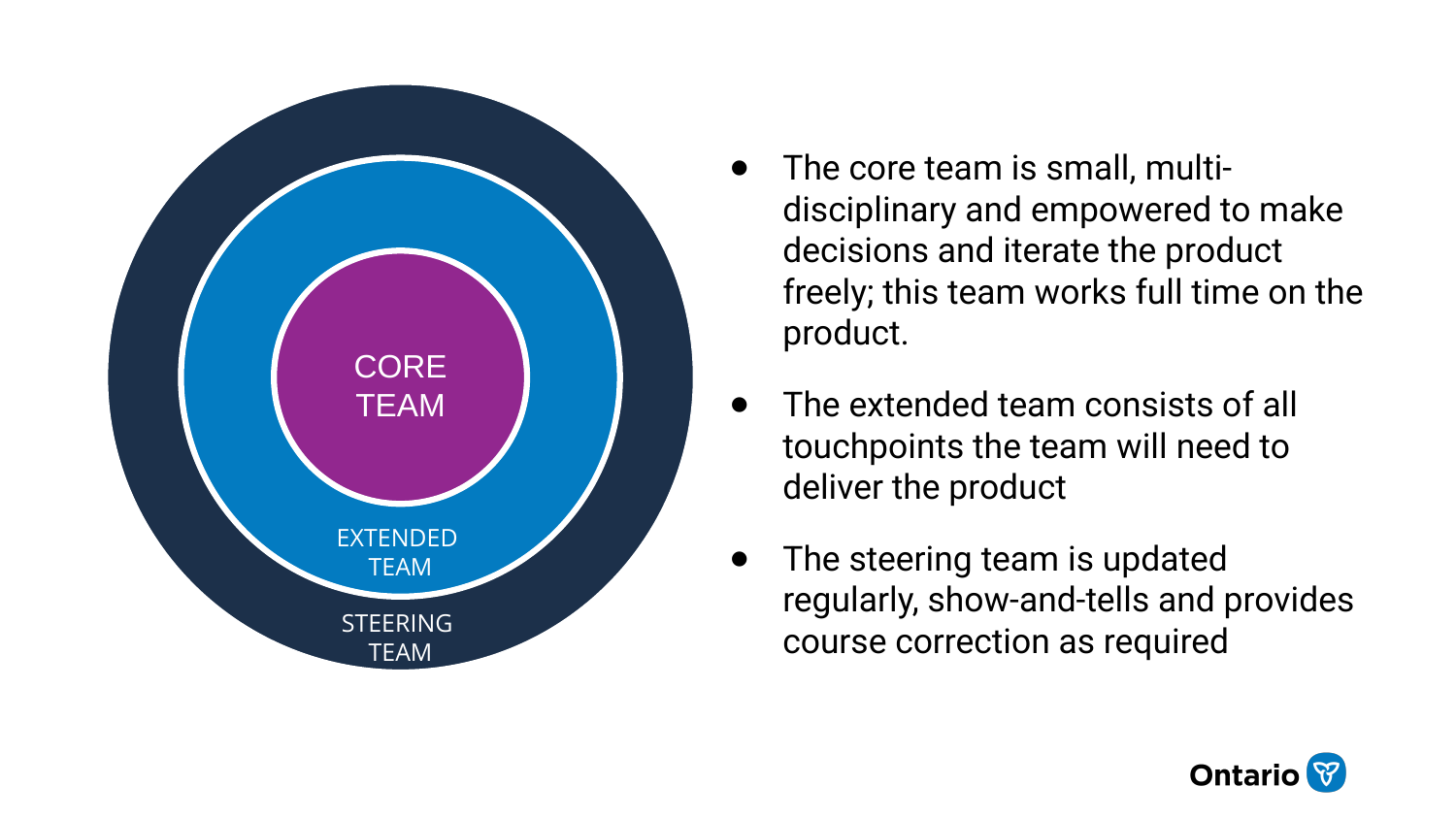

CORE
TEAM
EXTENDED
TEAM
STEERING
TEAM
The core team is small, multi-disciplinary and empowered to make decisions and iterate the product freely; this team works full time on the product.
The extended team consists of all touchpoints the team will need to deliver the product
The steering team is updated regularly, show-and-tells and provides course correction as required